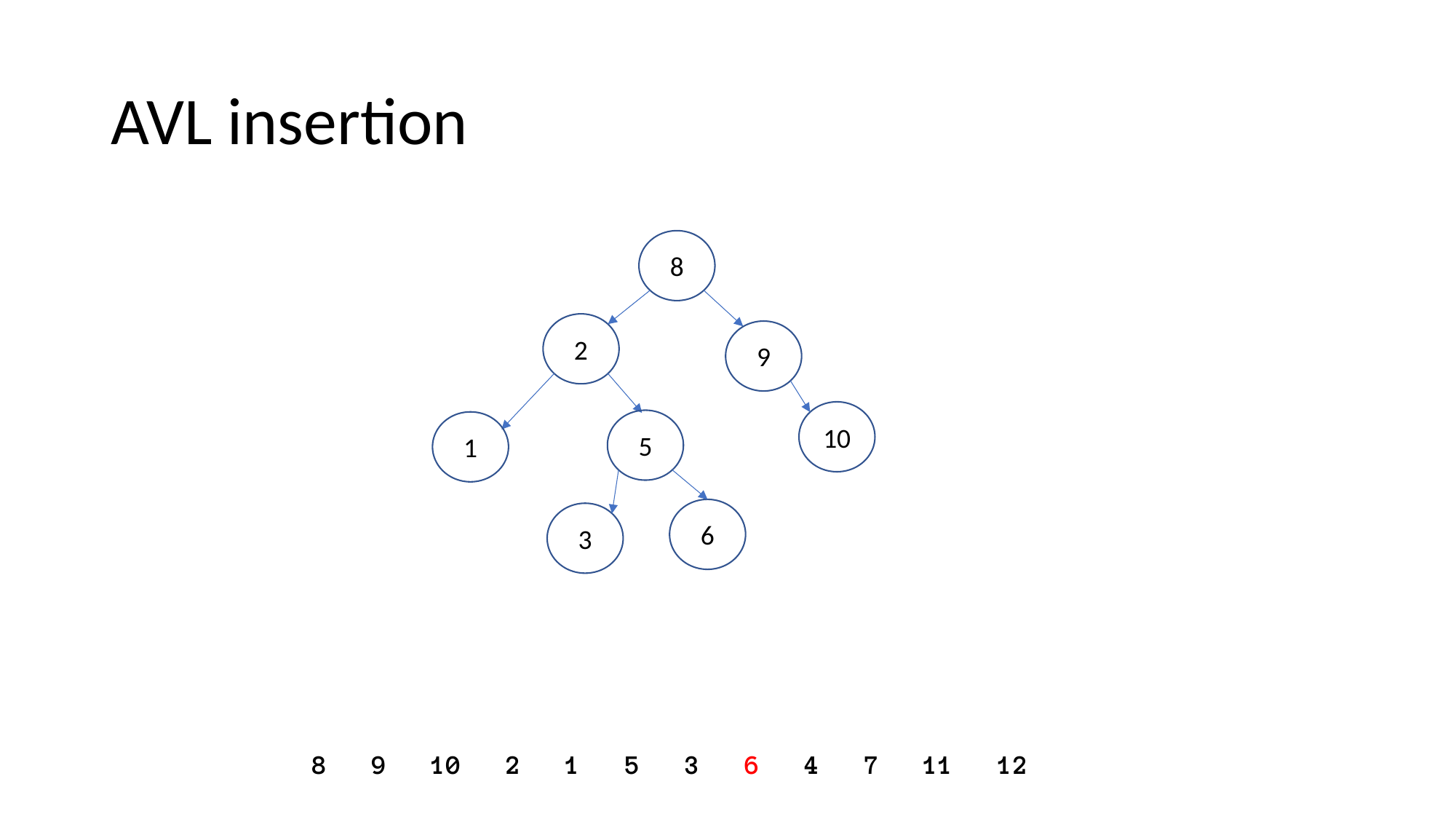

# AVL insertion
8
2
9
10
5
1
6
3
8   9   10   2   1   5   3   6   4   7   11   12